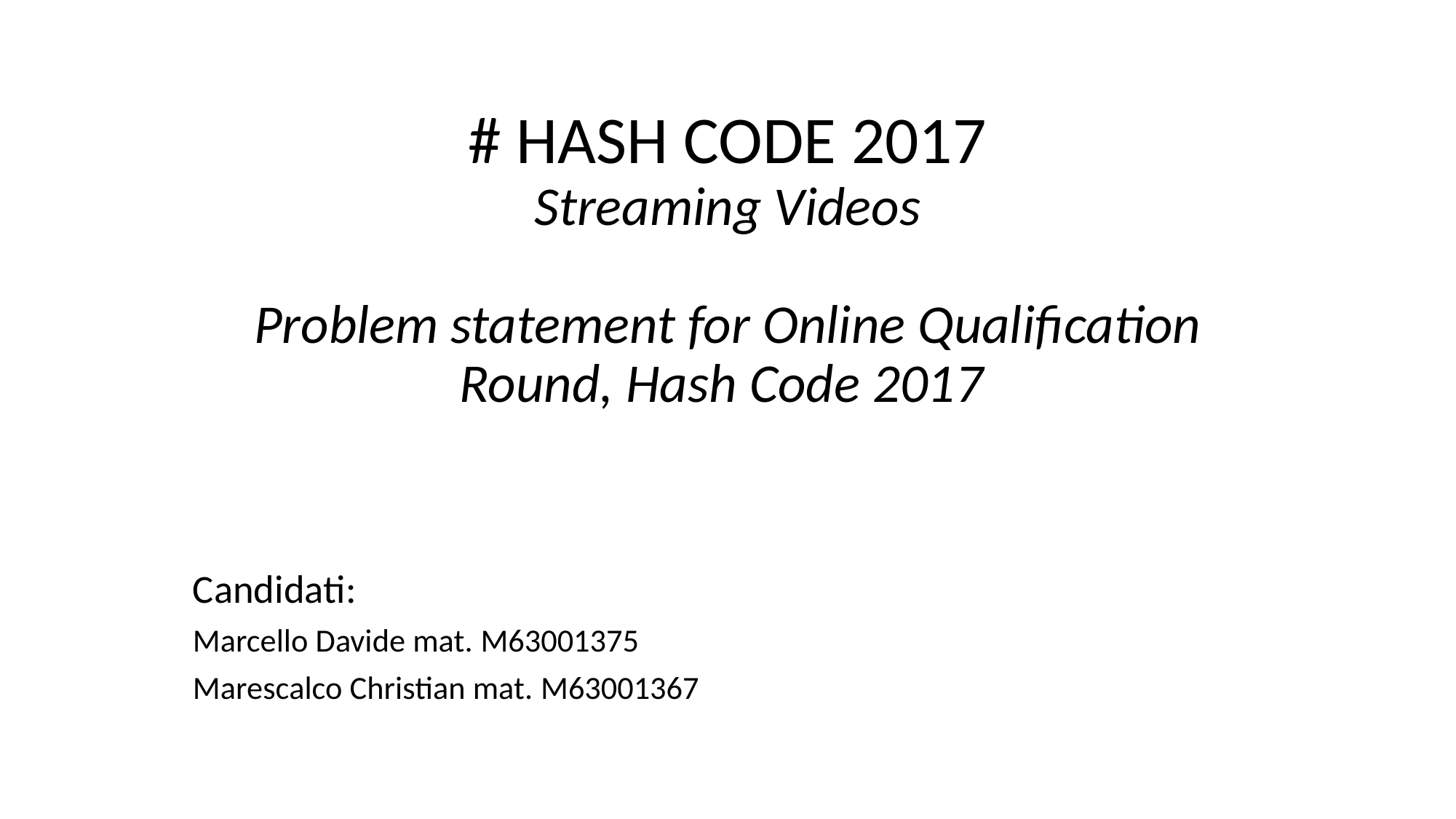

# # HASH CODE 2017 Streaming Videos Problem statement for Online Qualification Round, Hash Code 2017

Candidati:
Marcello Davide mat. M63001375
Marescalco Christian mat. M63001367